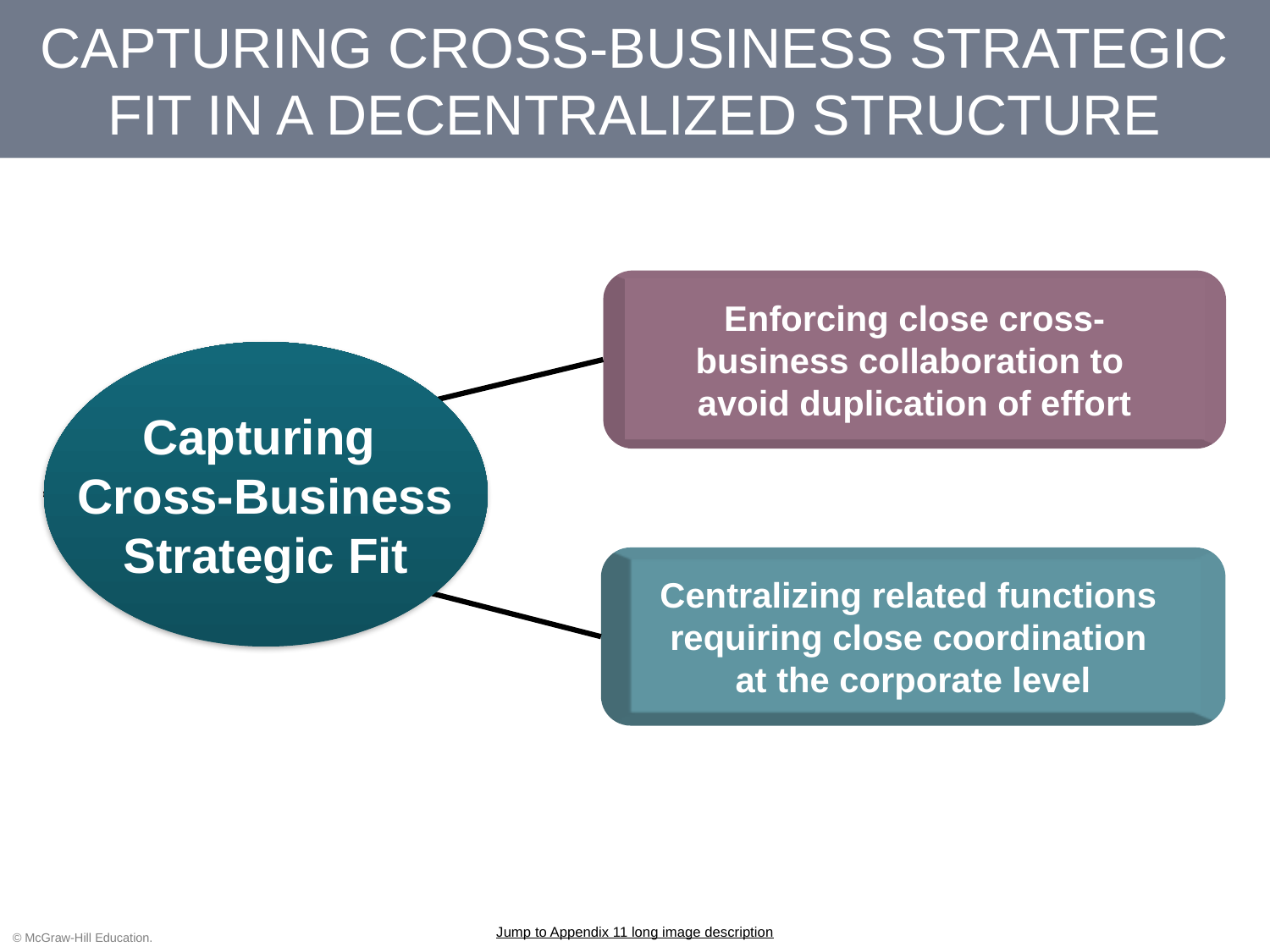

# CAPTURING CROSS-BUSINESS STRATEGIC FIT IN A DECENTRALIZED STRUCTURE
Enforcing close cross-
business collaboration to
avoid duplication of effort
Capturing
Cross-Business
Strategic Fit
Centralizing related functions
requiring close coordination
at the corporate level
Jump to Appendix 11 long image description